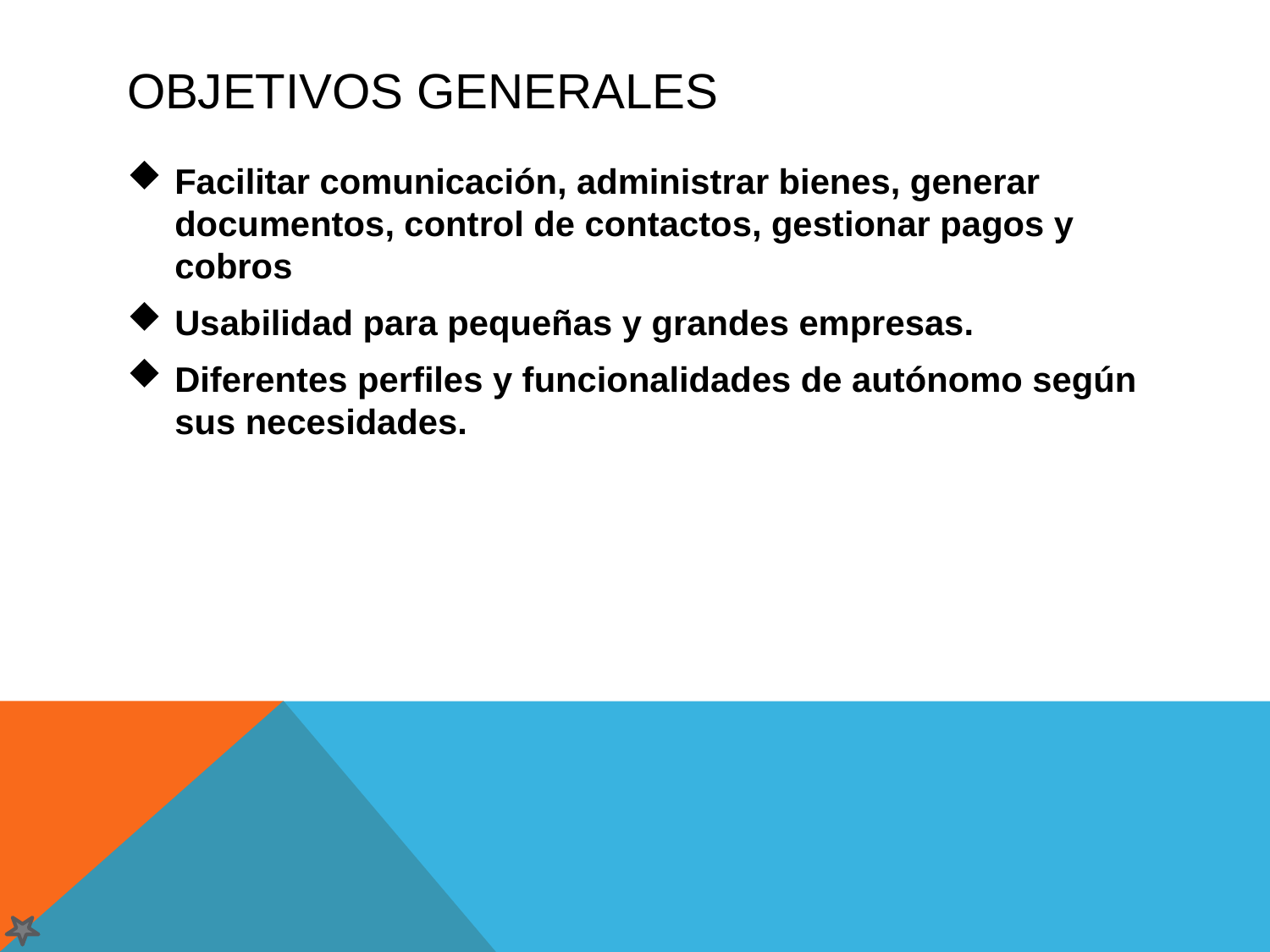

# Objetivos generales
Facilitar comunicación, administrar bienes, generar documentos, control de contactos, gestionar pagos y cobros
Usabilidad para pequeñas y grandes empresas.
Diferentes perfiles y funcionalidades de autónomo según sus necesidades.